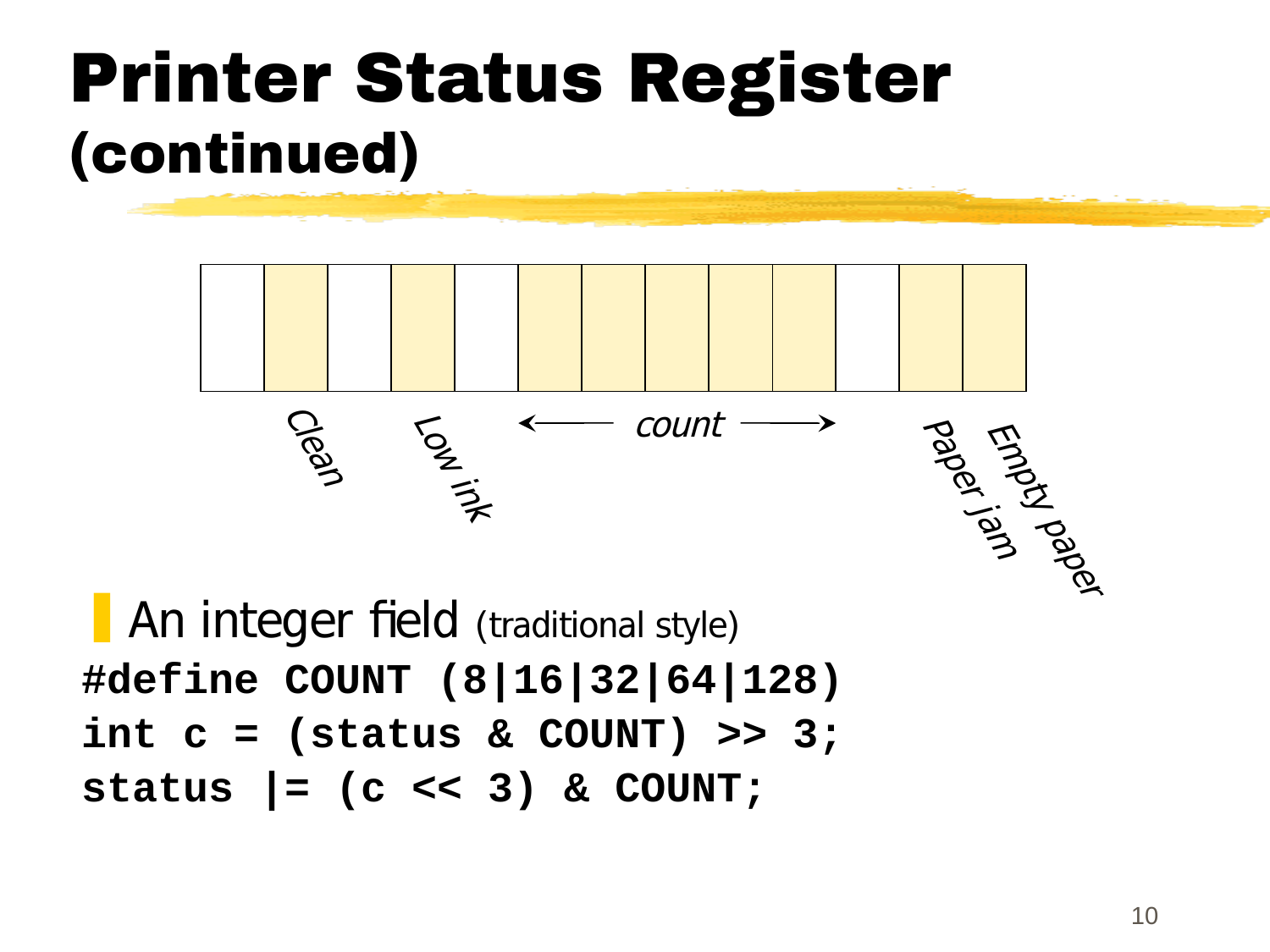

# Printer Status Register (continued)

count

Clean
Low ink
Paper jam
Empty paper
An integer field (traditional style)
#define COUNT (8|16|32|64|128)
int c = (status & COUNT) >> 3;
status |= (c << 3) & COUNT;
10